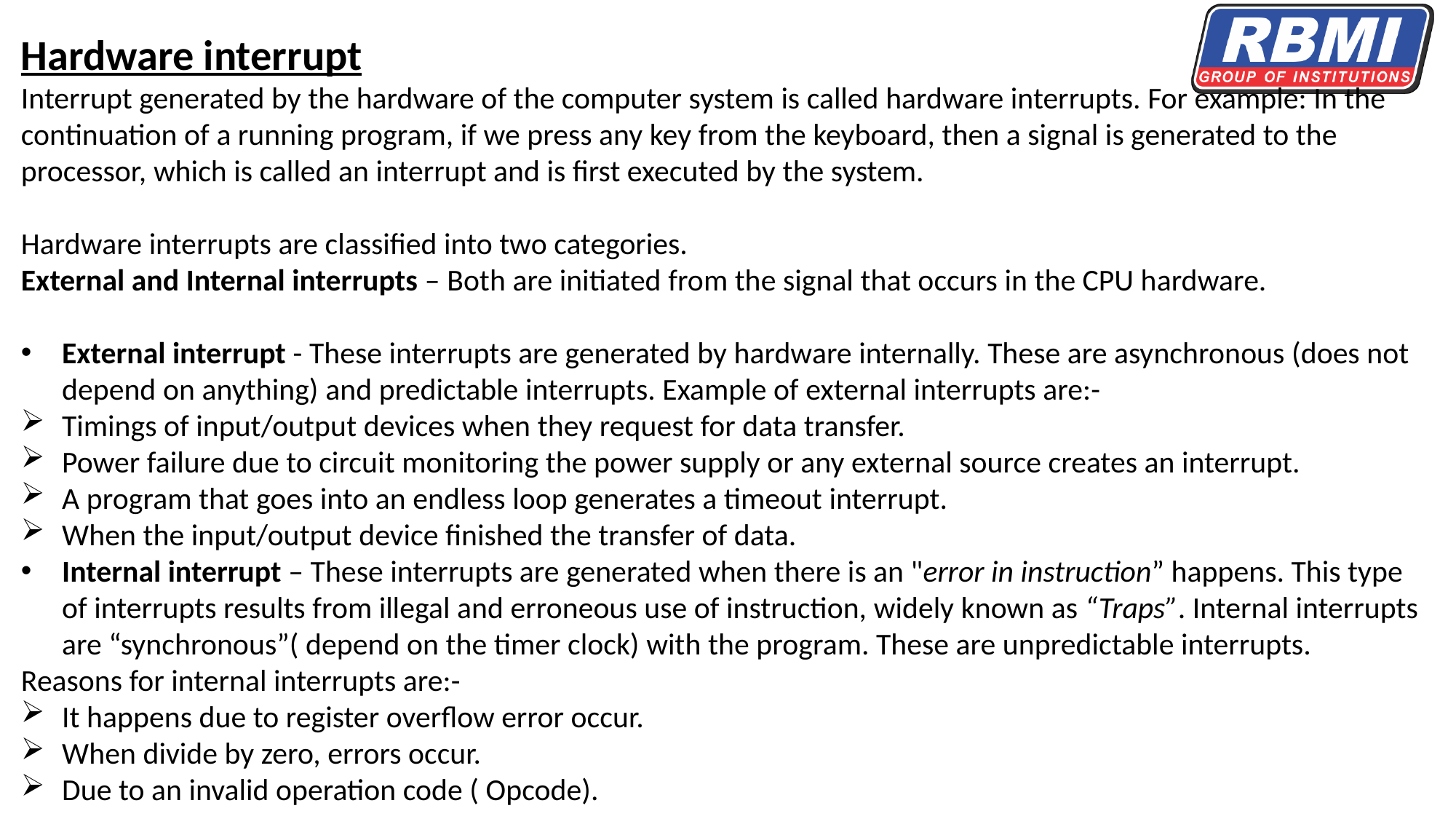

Hardware interrupt
Interrupt generated by the hardware of the computer system is called hardware interrupts. For example: In the continuation of a running program, if we press any key from the keyboard, then a signal is generated to the processor, which is called an interrupt and is first executed by the system.

Hardware interrupts are classified into two categories.
External and Internal interrupts – Both are initiated from the signal that occurs in the CPU hardware.

External interrupt - These interrupts are generated by hardware internally. These are asynchronous (does not depend on anything) and predictable interrupts. Example of external interrupts are:-
Timings of input/output devices when they request for data transfer.
Power failure due to circuit monitoring the power supply or any external source creates an interrupt.
A program that goes into an endless loop generates a timeout interrupt.
When the input/output device finished the transfer of data.
Internal interrupt – These interrupts are generated when there is an "error in instruction” happens. This type of interrupts results from illegal and erroneous use of instruction, widely known as “Traps”. Internal interrupts are “synchronous”( depend on the timer clock) with the program. These are unpredictable interrupts.
Reasons for internal interrupts are:-
It happens due to register overflow error occur.
When divide by zero, errors occur.
Due to an invalid operation code ( Opcode).